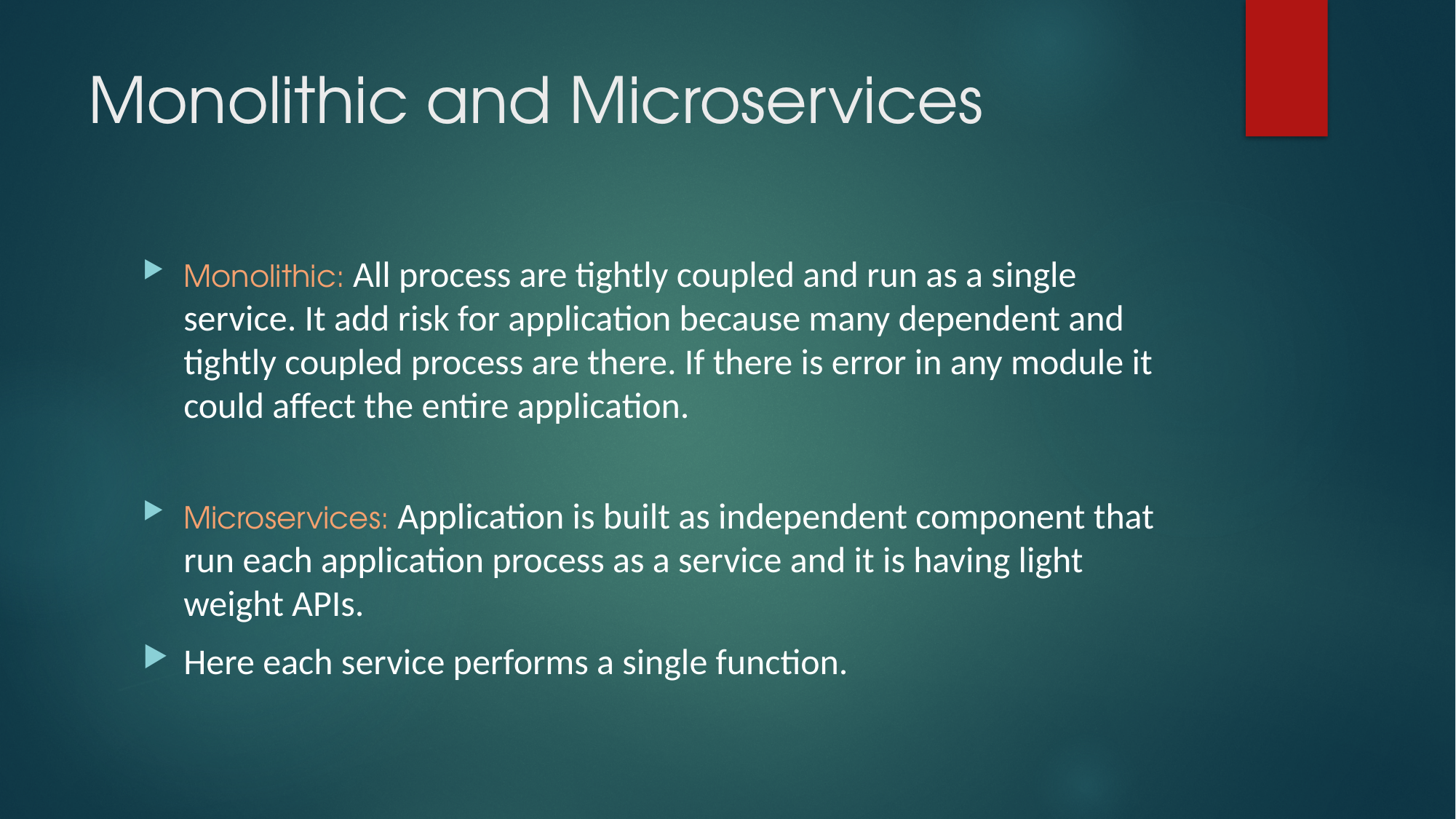

# Monolithic and Microservices
Monolithic: All process are tightly coupled and run as a single service. It add risk for application because many dependent and tightly coupled process are there. If there is error in any module it could affect the entire application.

Microservices: Application is built as independent component that run each application process as a service and it is having light weight APIs.
Here each service performs a single function.